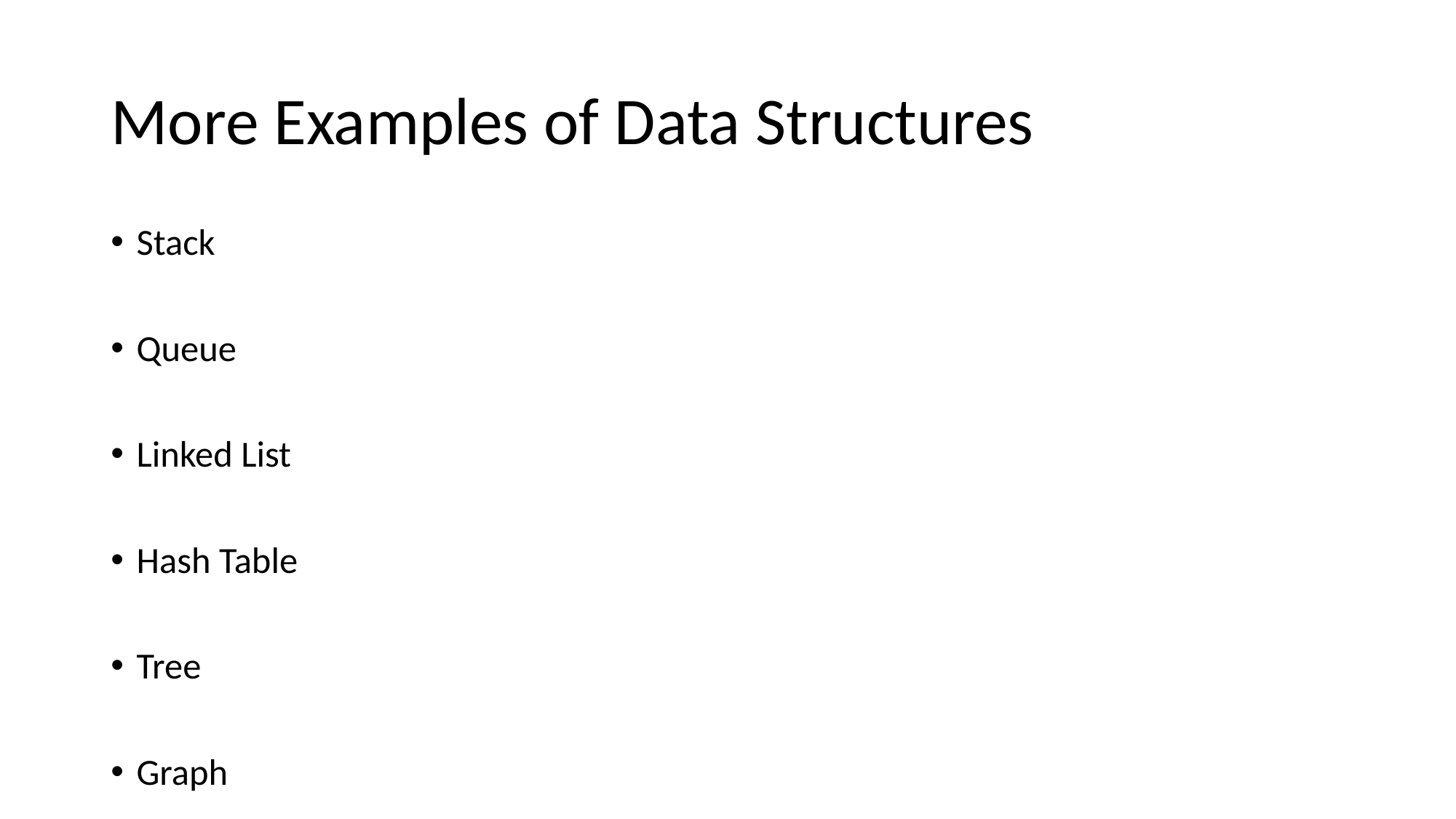

# More Examples of Data Structures
Stack

Queue

Linked List

Hash Table

Tree

Graph